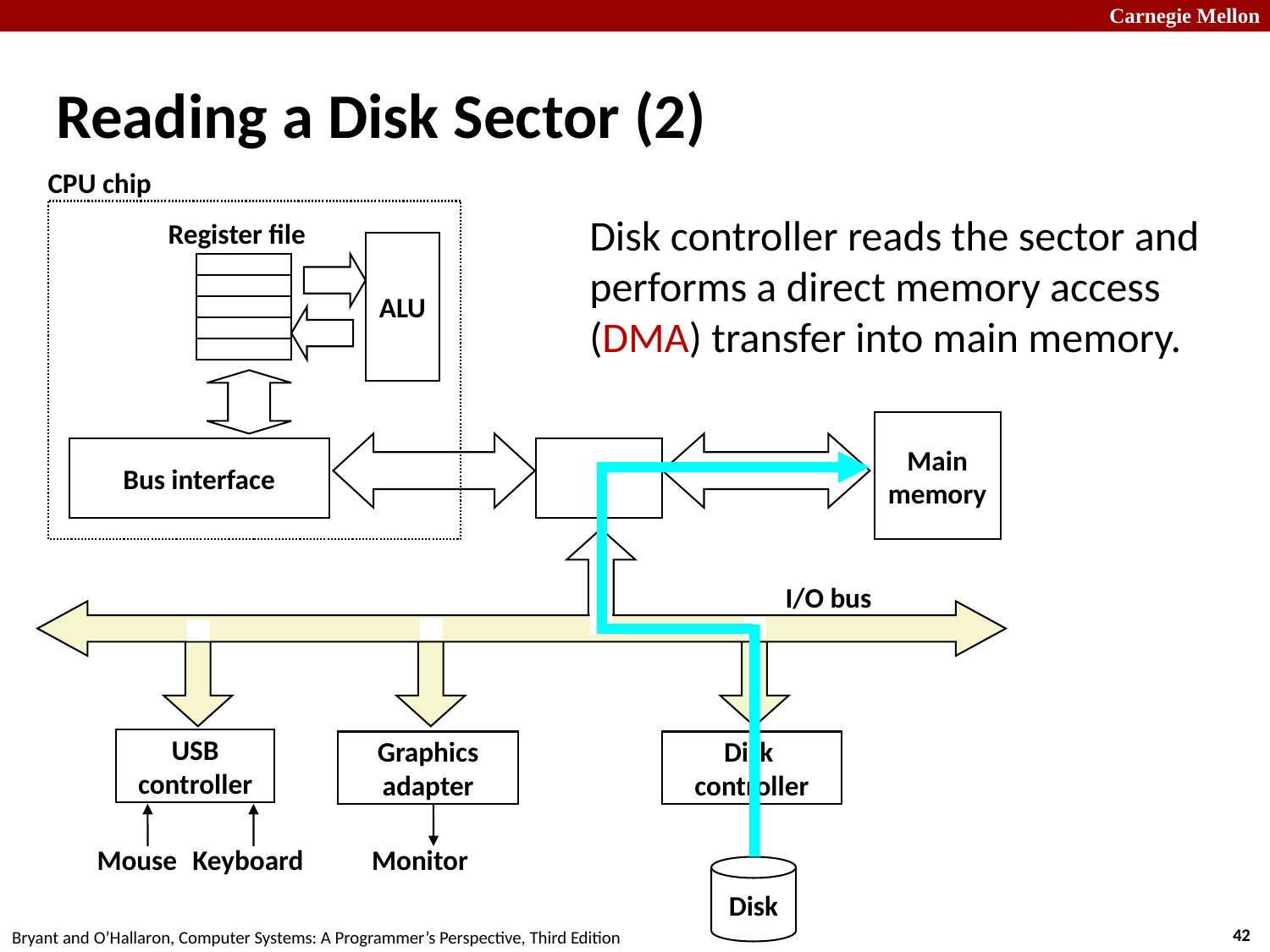

# Reading a Disk Sector (2)
CPU chip

Disk controller reads the sector and performs a direct memory access (DMA) transfer into main memory.
Register file

ALU

Main
memory

Bus interface

I/O bus

USB
controller

Graphics
adapter

Disk
controller

Mouse
Keyboard
Monitor

Disk
42